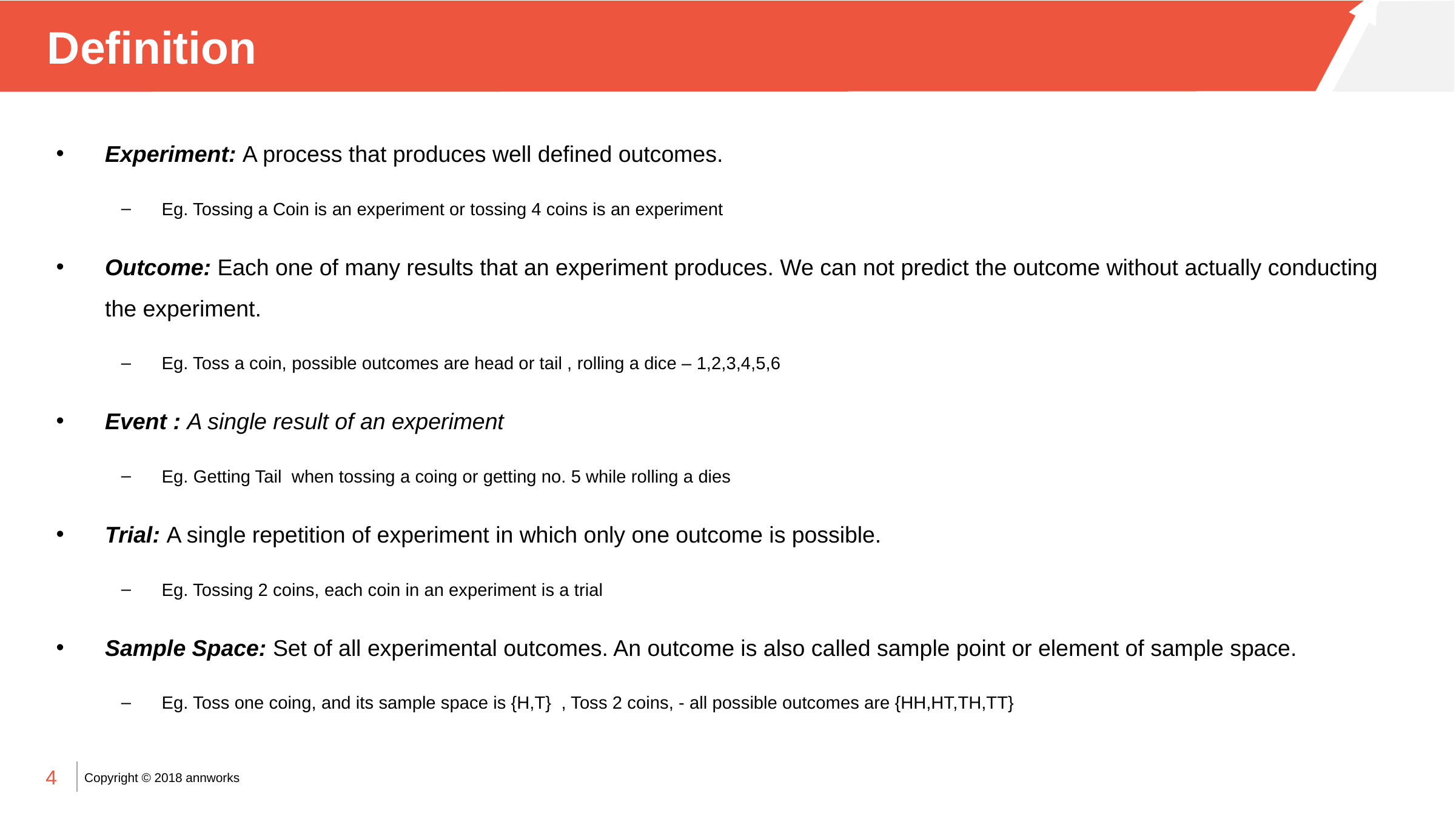

# Definition
Experiment: A process that produces well defined outcomes.
Eg. Tossing a Coin is an experiment or tossing 4 coins is an experiment
Outcome: Each one of many results that an experiment produces. We can not predict the outcome without actually conducting the experiment.
Eg. Toss a coin, possible outcomes are head or tail , rolling a dice – 1,2,3,4,5,6
Event : A single result of an experiment
Eg. Getting Tail  when tossing a coing or getting no. 5 while rolling a dies
Trial: A single repetition of experiment in which only one outcome is possible.
Eg. Tossing 2 coins, each coin in an experiment is a trial
Sample Space: Set of all experimental outcomes. An outcome is also called sample point or element of sample space.
Eg. Toss one coing, and its sample space is {H,T}  , Toss 2 coins, - all possible outcomes are {HH,HT,TH,TT}

4